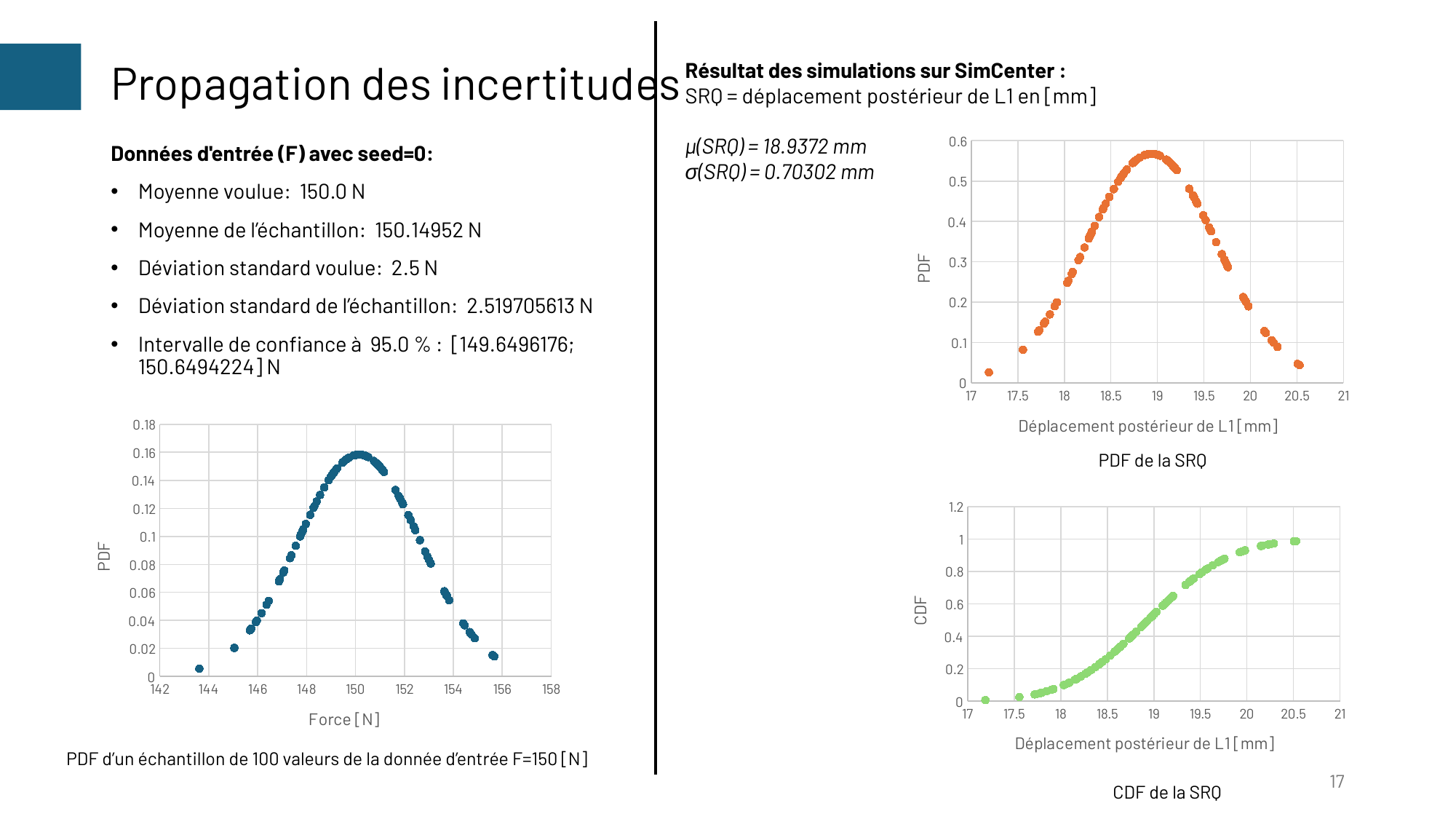

# Propagation des incertitudes
Résultat des simulations sur SimCenter :
SRQ = déplacement postérieur de L1 en [mm]

µ(SRQ) = 18.9372 mm
σ(SRQ) = 0.70302 mm

### Chart

| Category | PDF |
|---|---|
Données d'entrée (F) avec seed=0:
Moyenne voulue:  150.0 N
Moyenne de l’échantillon:  150.14952 N
Déviation standard voulue:  2.5 N
Déviation standard de l’échantillon:  2.519705613 N
Intervalle de confiance à  95.0 % :  [149.6496176;  150.6494224] N

### Chart

| Category | PDF |
|---|---|
PDF de la SRQ

### Chart

| Category | CDF |
|---|---|
PDF d’un échantillon de 100 valeurs de la donnée d’entrée F=150 [N]
17
CDF de la SRQ